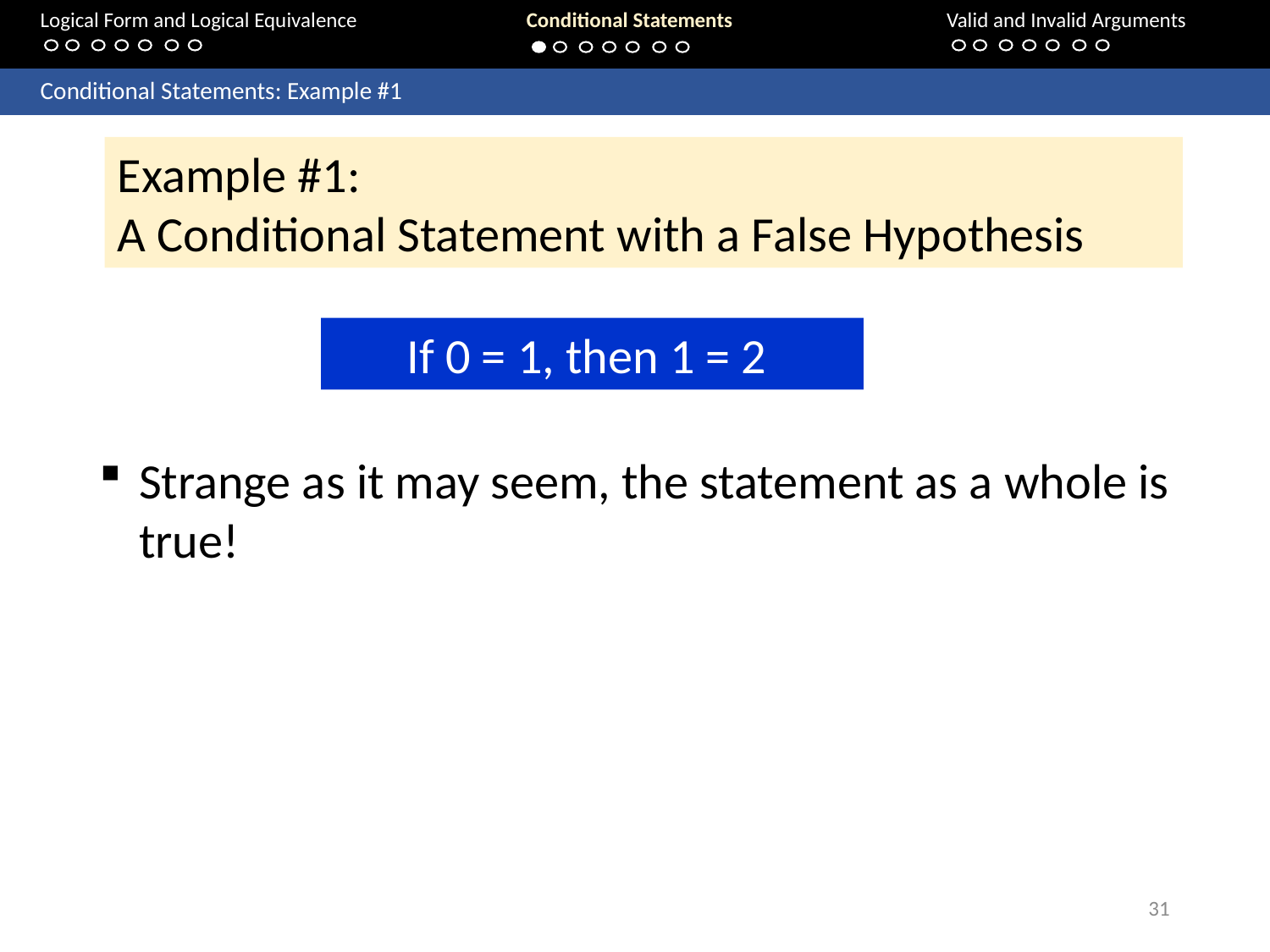

Logical Form and Logical Equivalence		Conditional Statements			Valid and Invalid Arguments

	Conditional Statements: Example #1
Example #1:
A Conditional Statement with a False Hypothesis
If 0 = 1, then 1 = 2
Strange as it may seem, the statement as a whole is true!
31